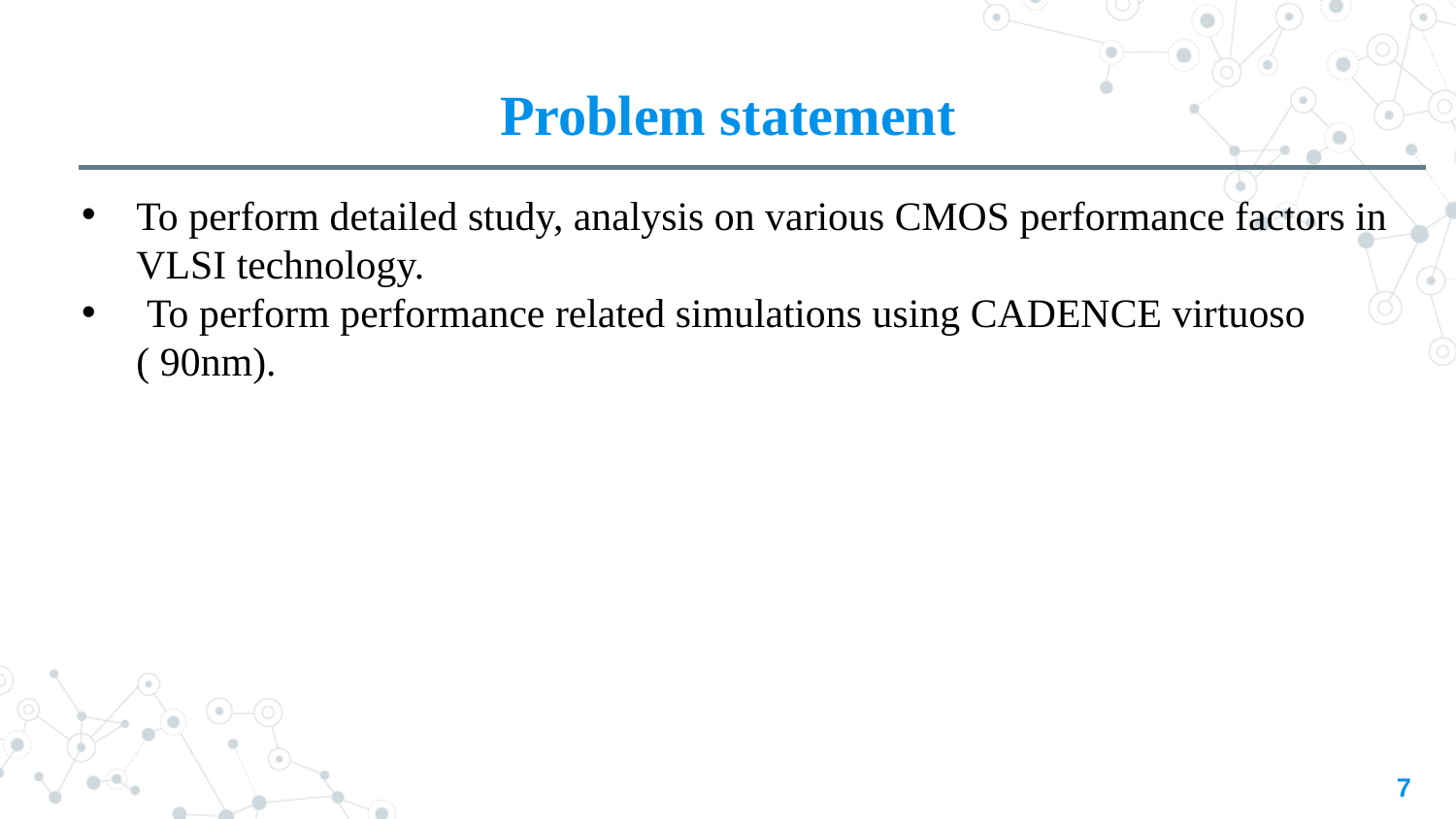

# Problem statement

To perform detailed study, analysis on various CMOS performance factors in VLSI technology.
 To perform performance related simulations using CADENCE virtuoso ( 90nm).

7